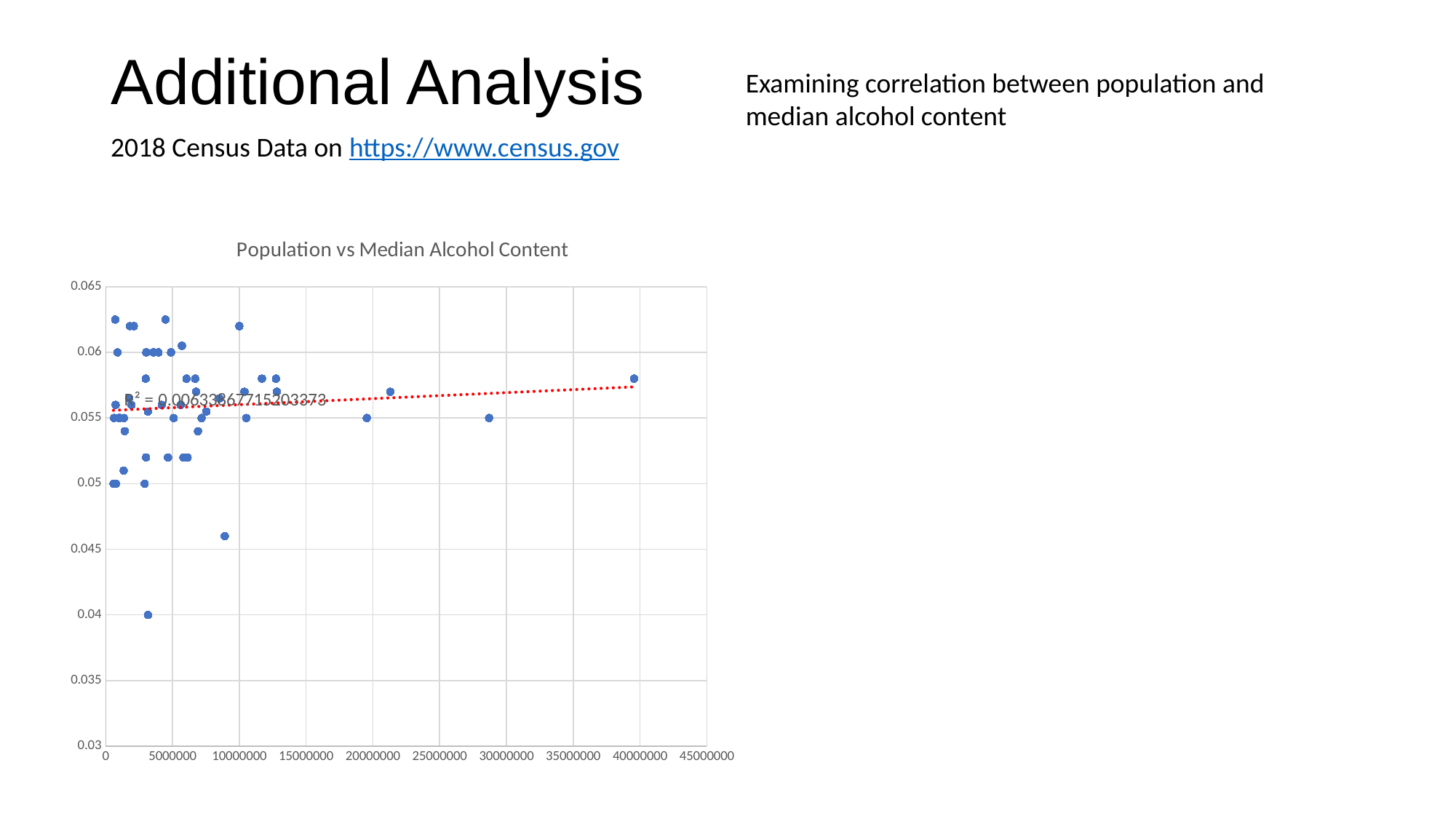

# Additional Analysis
Examining correlation between population and median alcohol content
2018 Census Data on https://www.census.gov

### Chart: Population vs Median Alcohol Content

| Category |  |
|---|---|